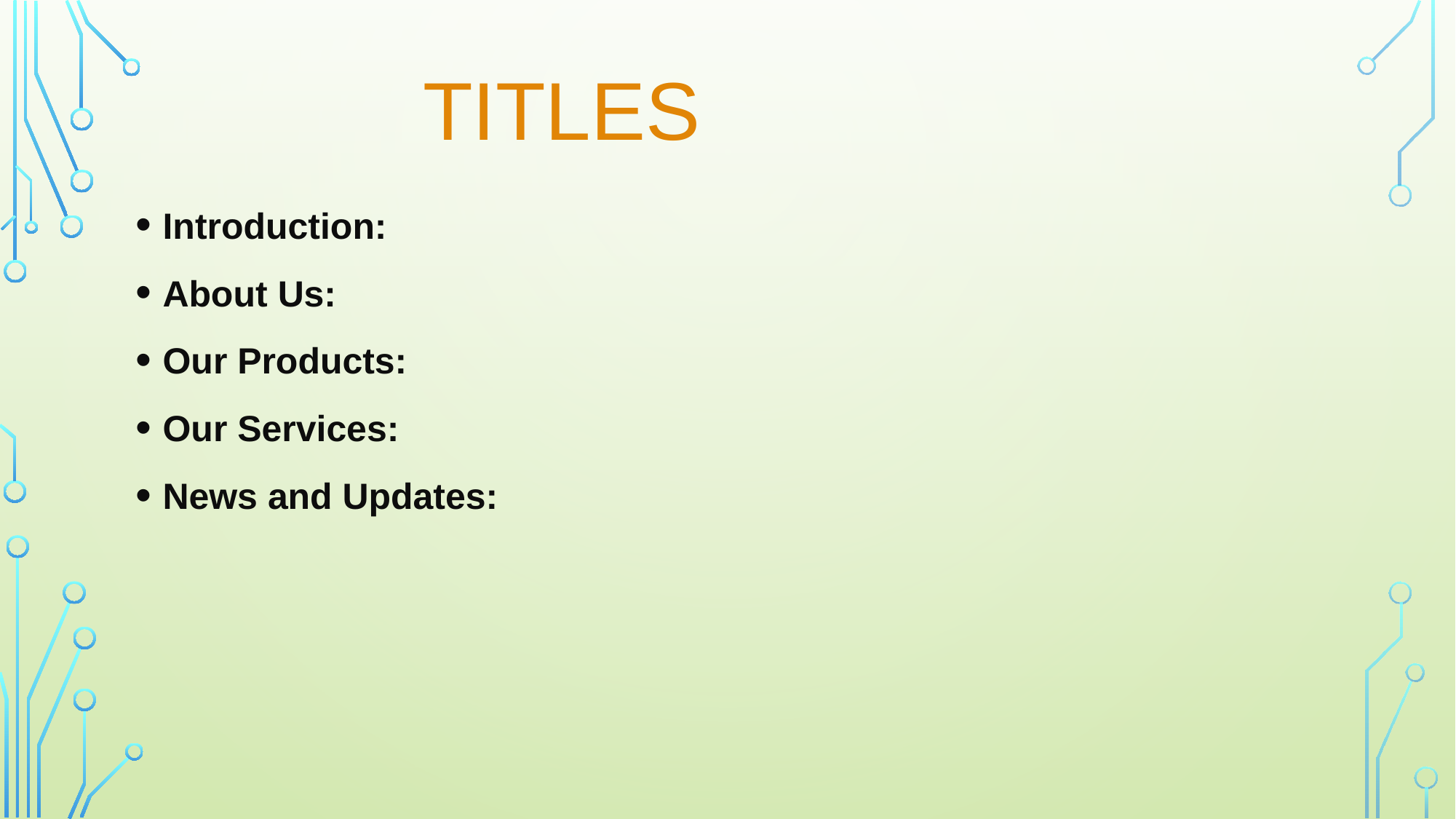

# titles
Introduction:
About Us:
Our Products:
Our Services:
News and Updates: